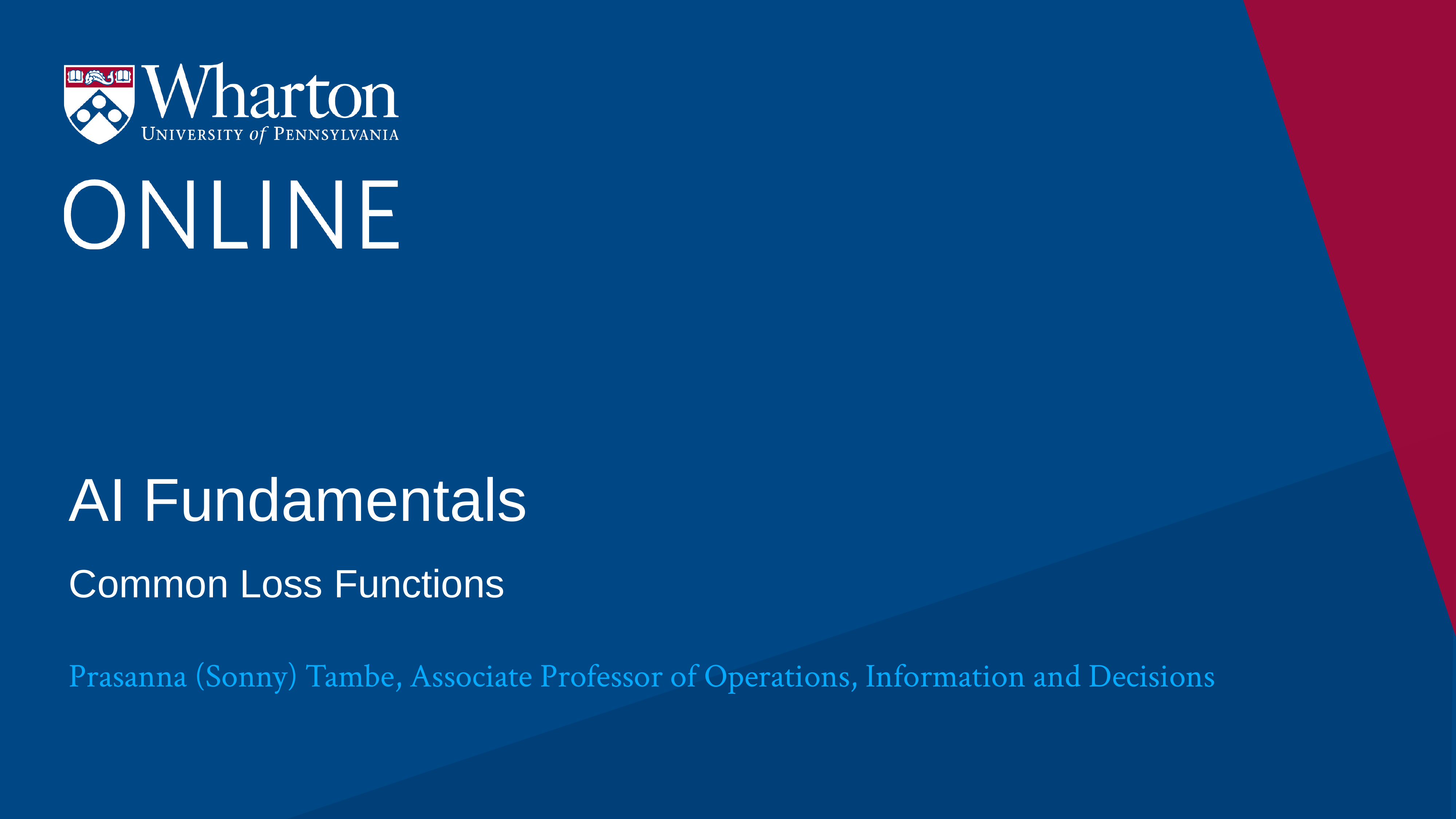

# AI Fundamentals
Common Loss Functions
Prasanna (Sonny) Tambe, Associate Professor of Operations, Information and Decisions